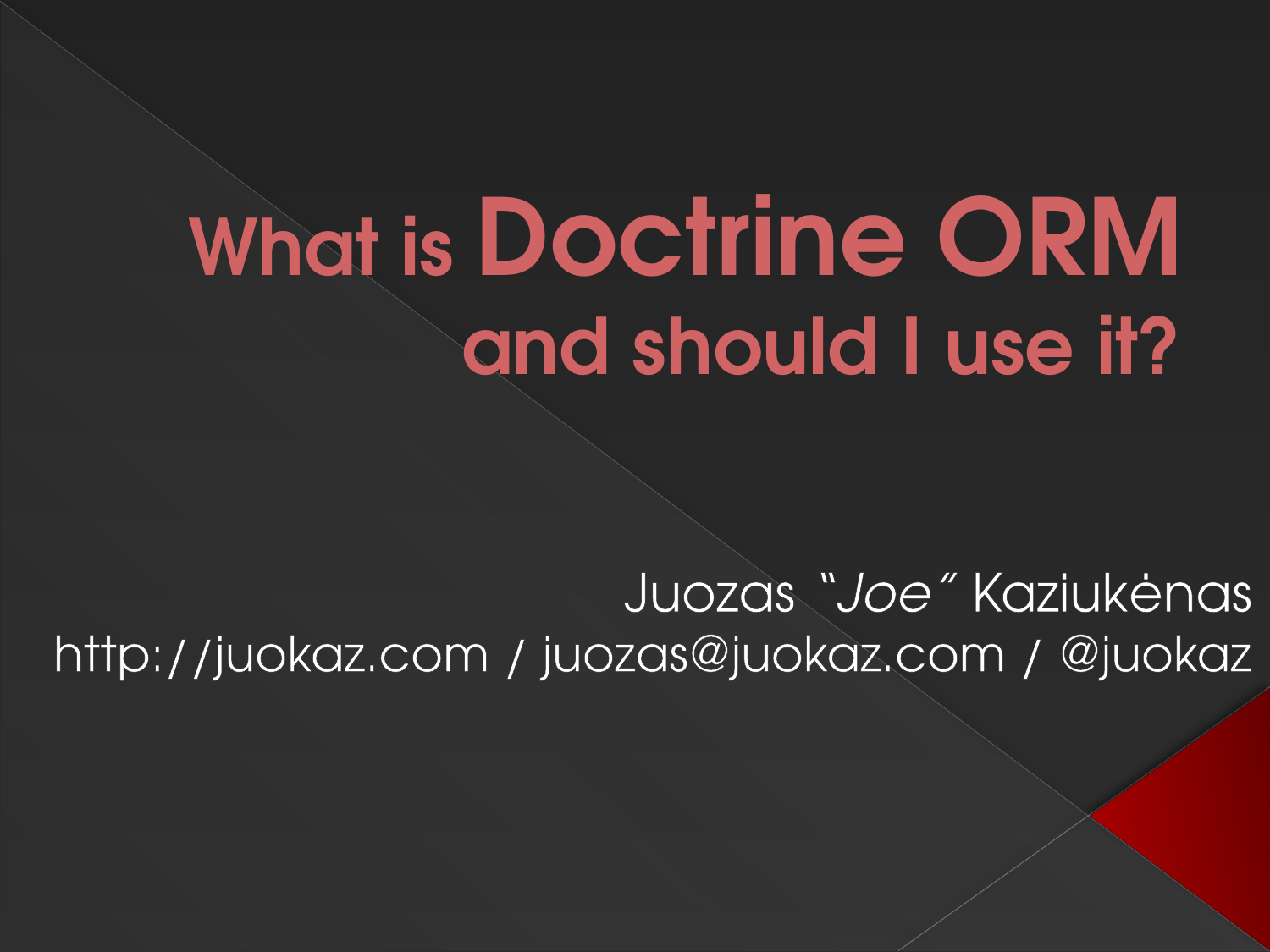

# What is Doctrine ORM and should I use it?
Juozas “Joe” Kaziukėnas
http://juokaz.com / juozas@juokaz.com / @juokaz